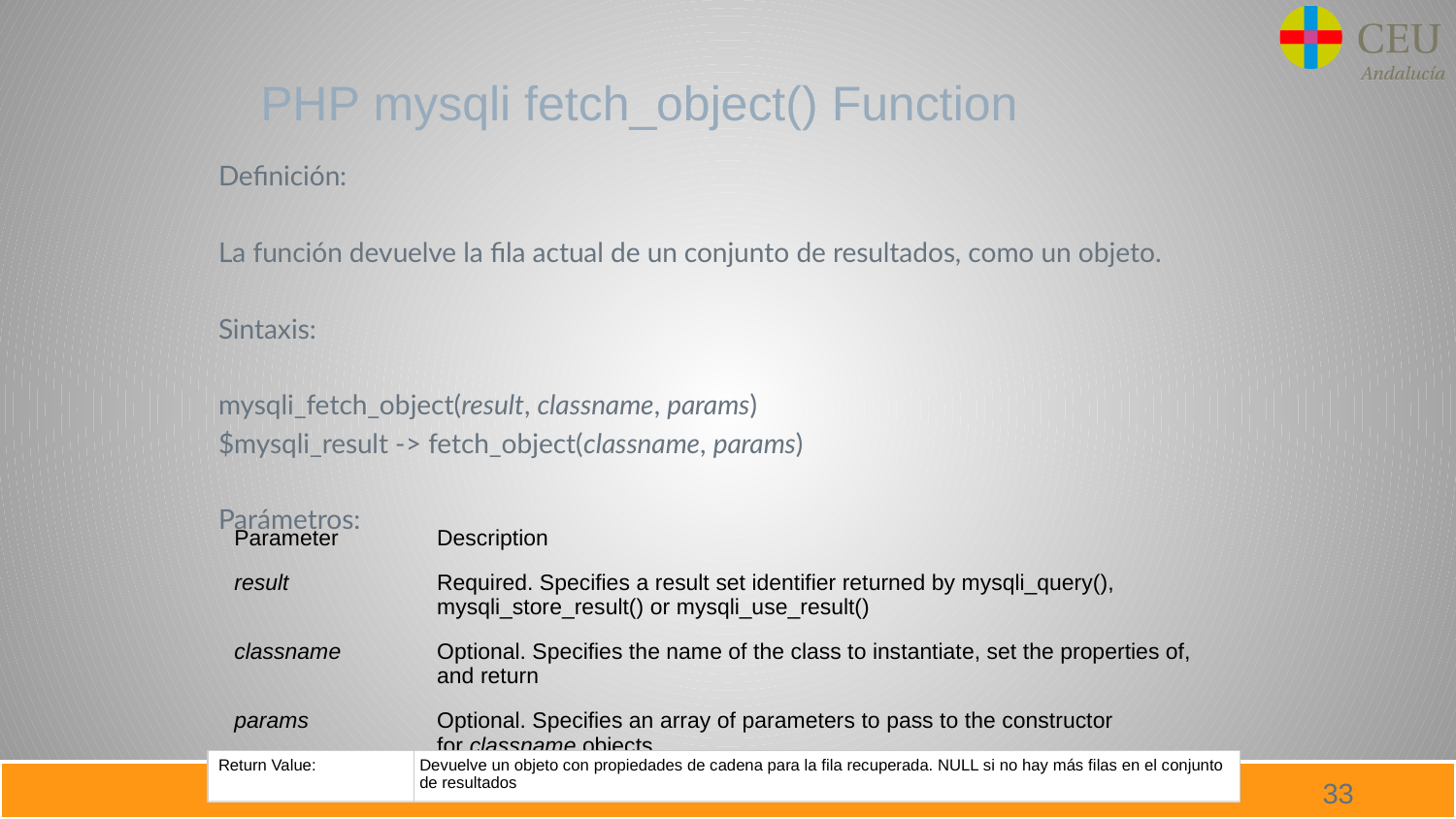

# PHP mysqli fetch_object() Function
Definición:

La función devuelve la fila actual de un conjunto de resultados, como un objeto.

Sintaxis:

mysqli_fetch_object(result, classname, params)
$mysqli_result -> fetch_object(classname, params)

Parámetros:

| Parameter | Description |
| --- | --- |
| result | Required. Specifies a result set identifier returned by mysqli\_query(), mysqli\_store\_result() or mysqli\_use\_result() |
| classname | Optional. Specifies the name of the class to instantiate, set the properties of, and return |
| params | Optional. Specifies an array of parameters to pass to the constructor for classname objects |
| Return Value: | Devuelve un objeto con propiedades de cadena para la fila recuperada. NULL si no hay más filas en el conjunto de resultados |
| --- | --- |
33